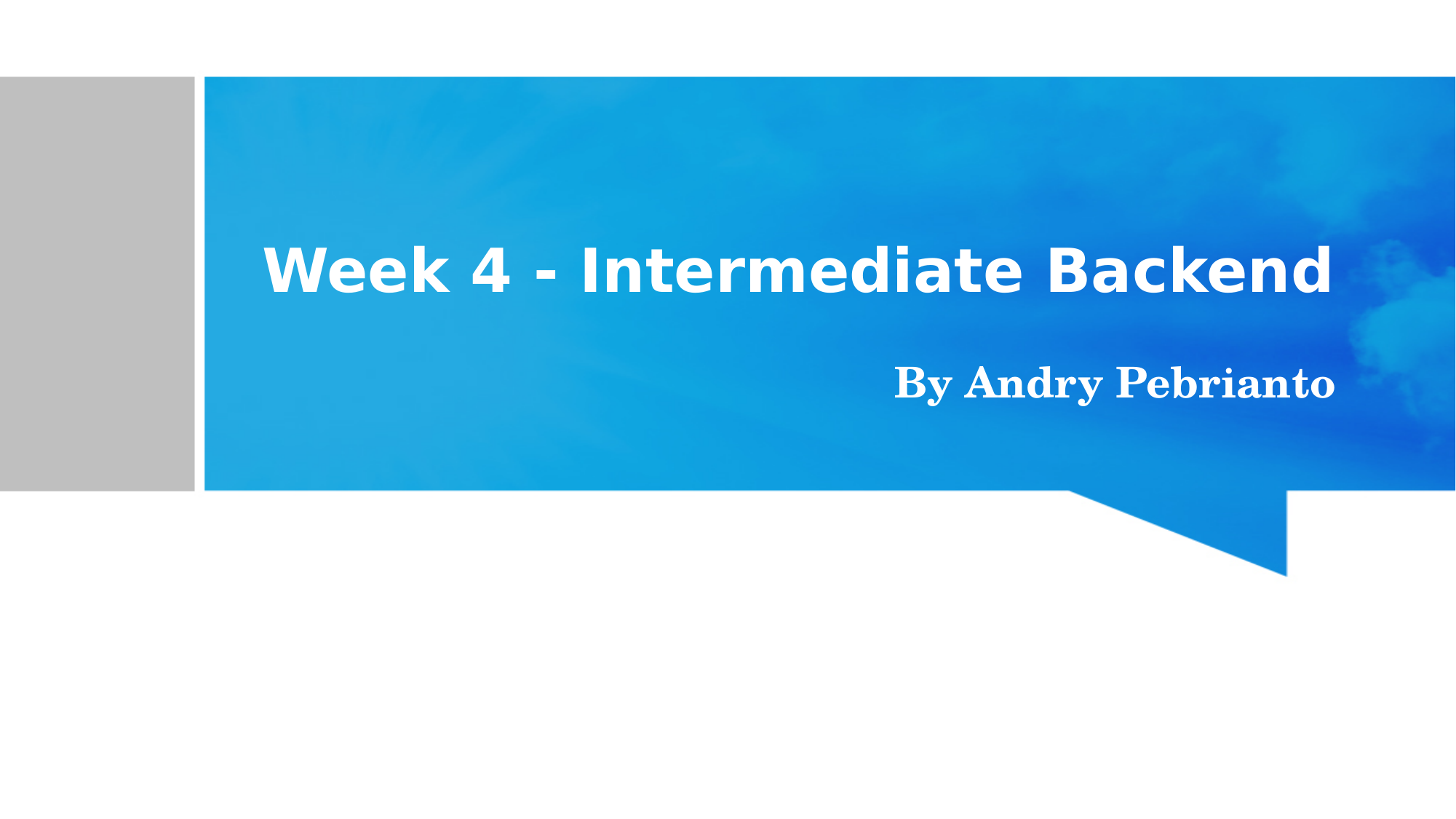

# Week 4 - Intermediate Backend
By Andry Pebrianto